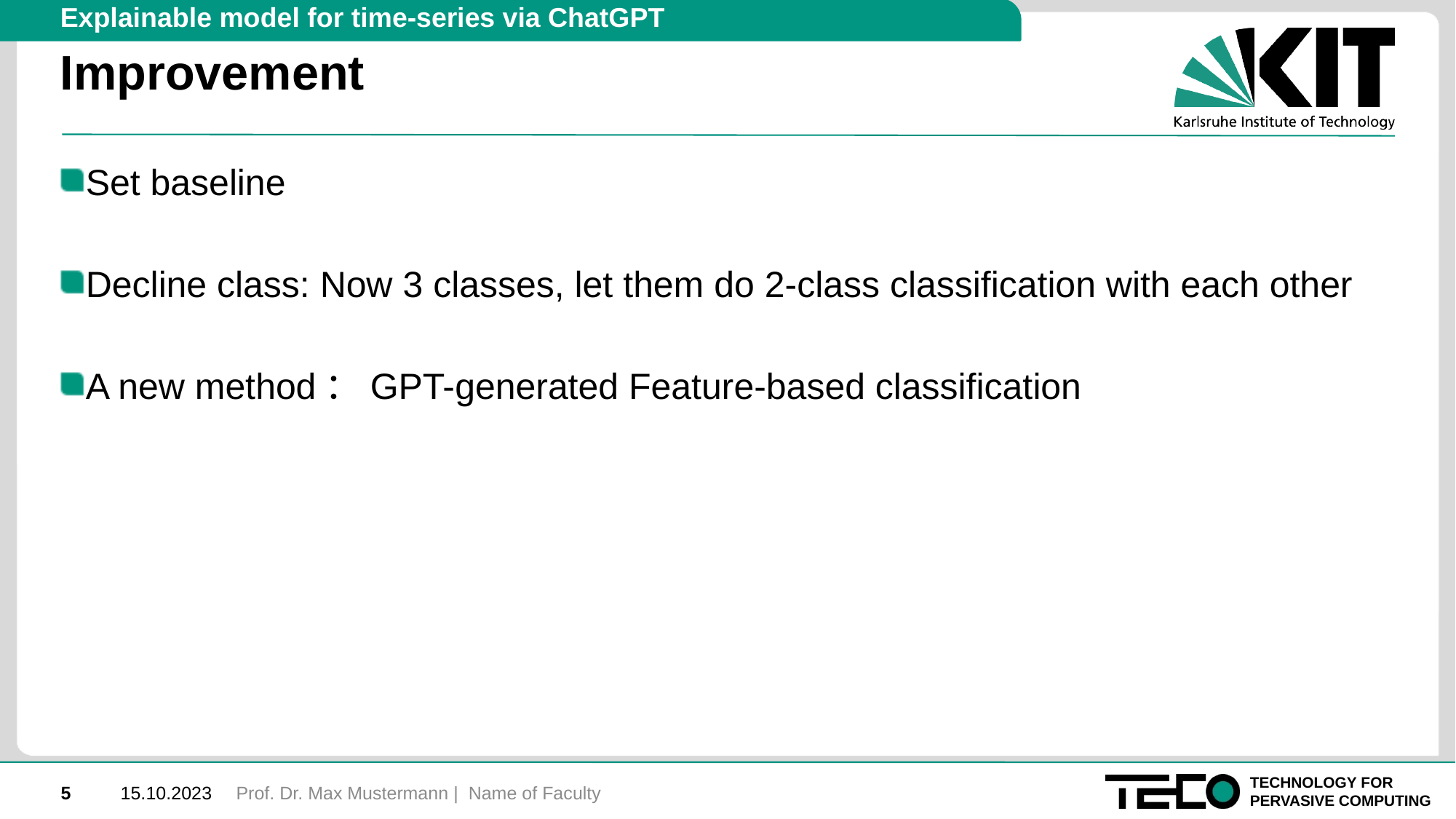

Explainable model for time-series via ChatGPT
# Improvement

Set baseline

Decline class: Now 3 classes, let them do 2-class classification with each other

A new method：GPT-generated Feature-based classification

Prof. Dr. Max Mustermann |  Name of Faculty